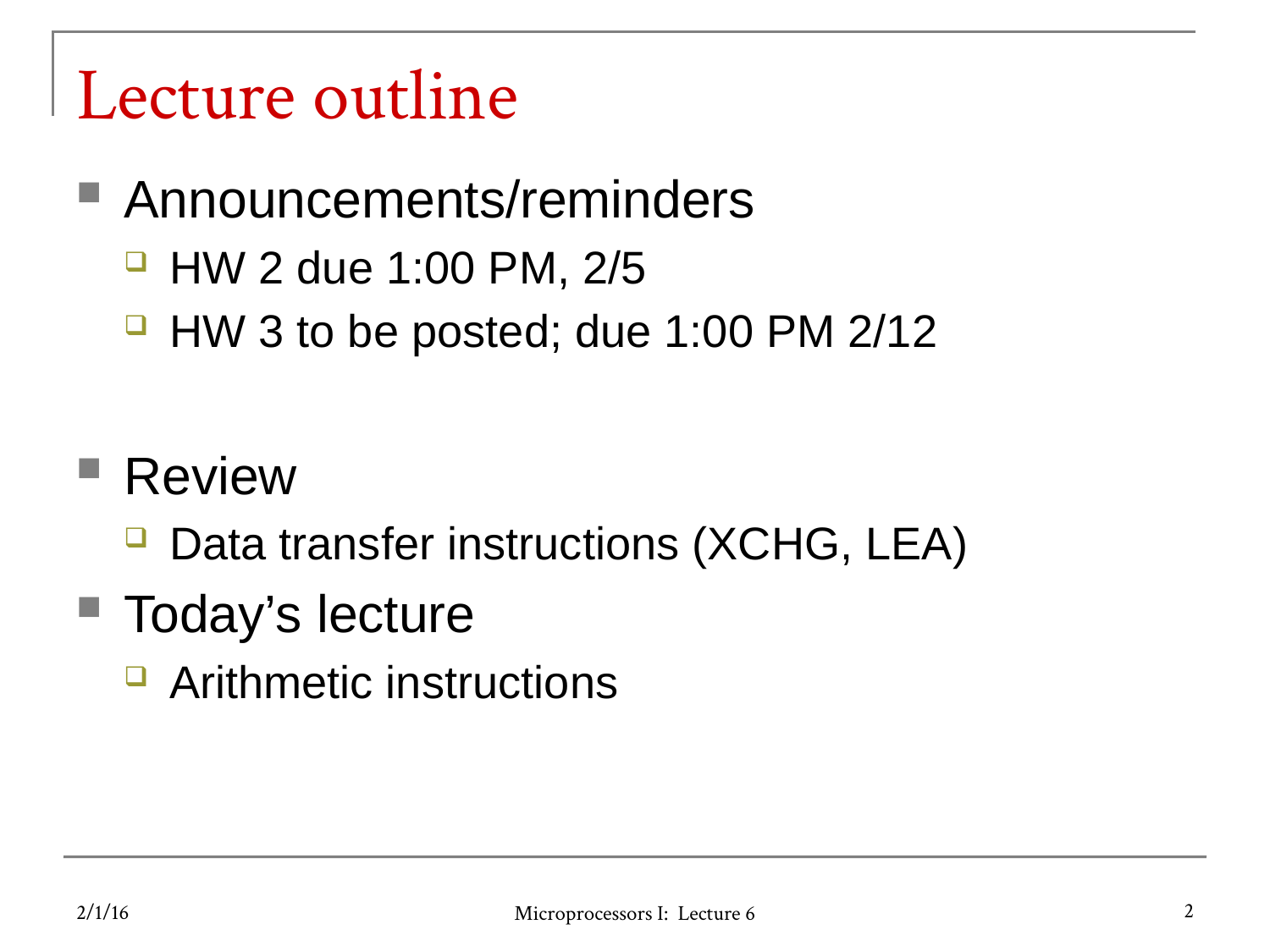

# Lecture outline
Announcements/reminders
HW 2 due 1:00 PM, 2/5
HW 3 to be posted; due 1:00 PM 2/12

Review
Data transfer instructions (XCHG, LEA)
Today’s lecture
Arithmetic instructions
2/1/16
2
Microprocessors I:  Lecture 6